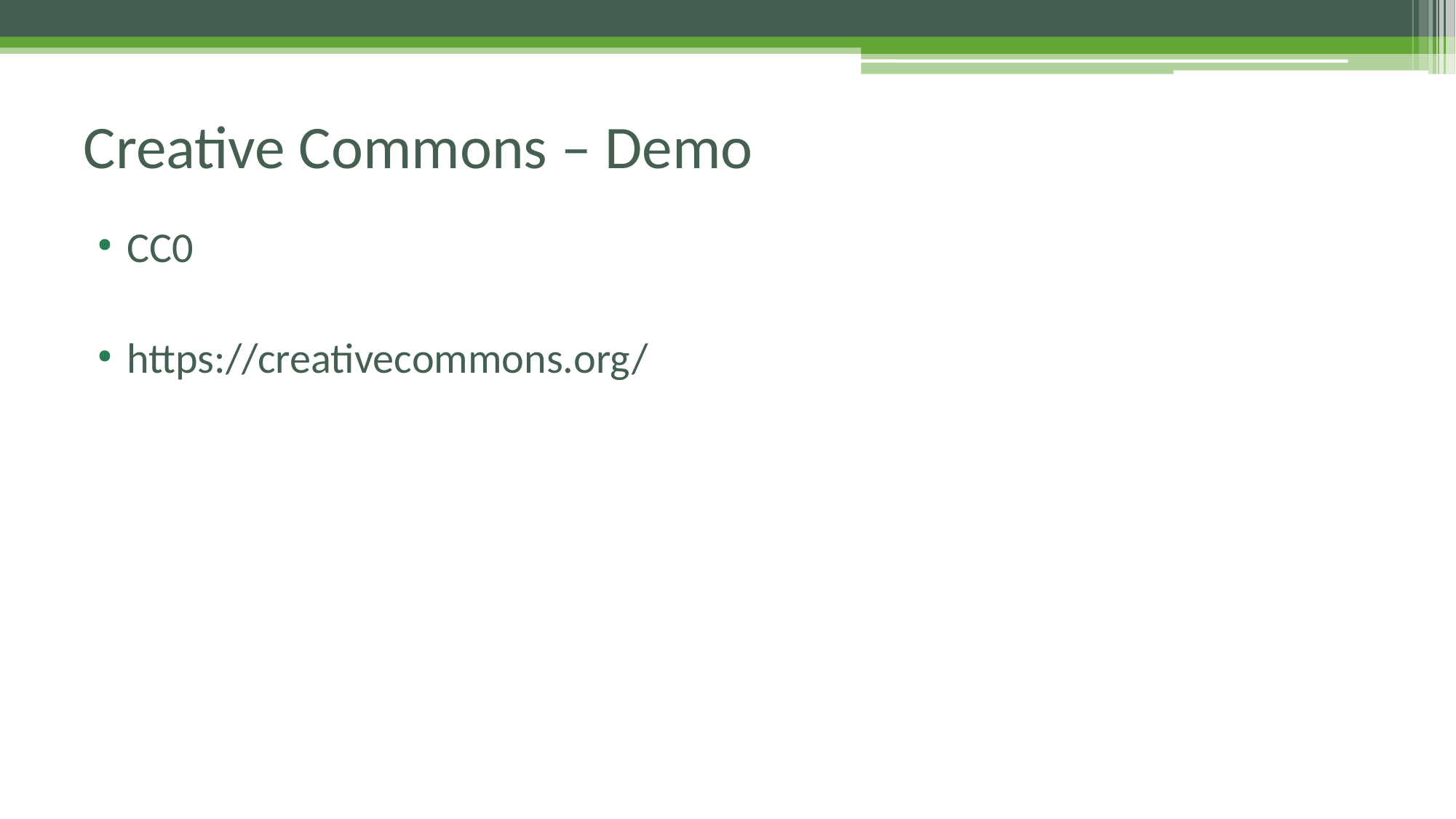

# Creative Commons – Demo
CC0

https://creativecommons.org/